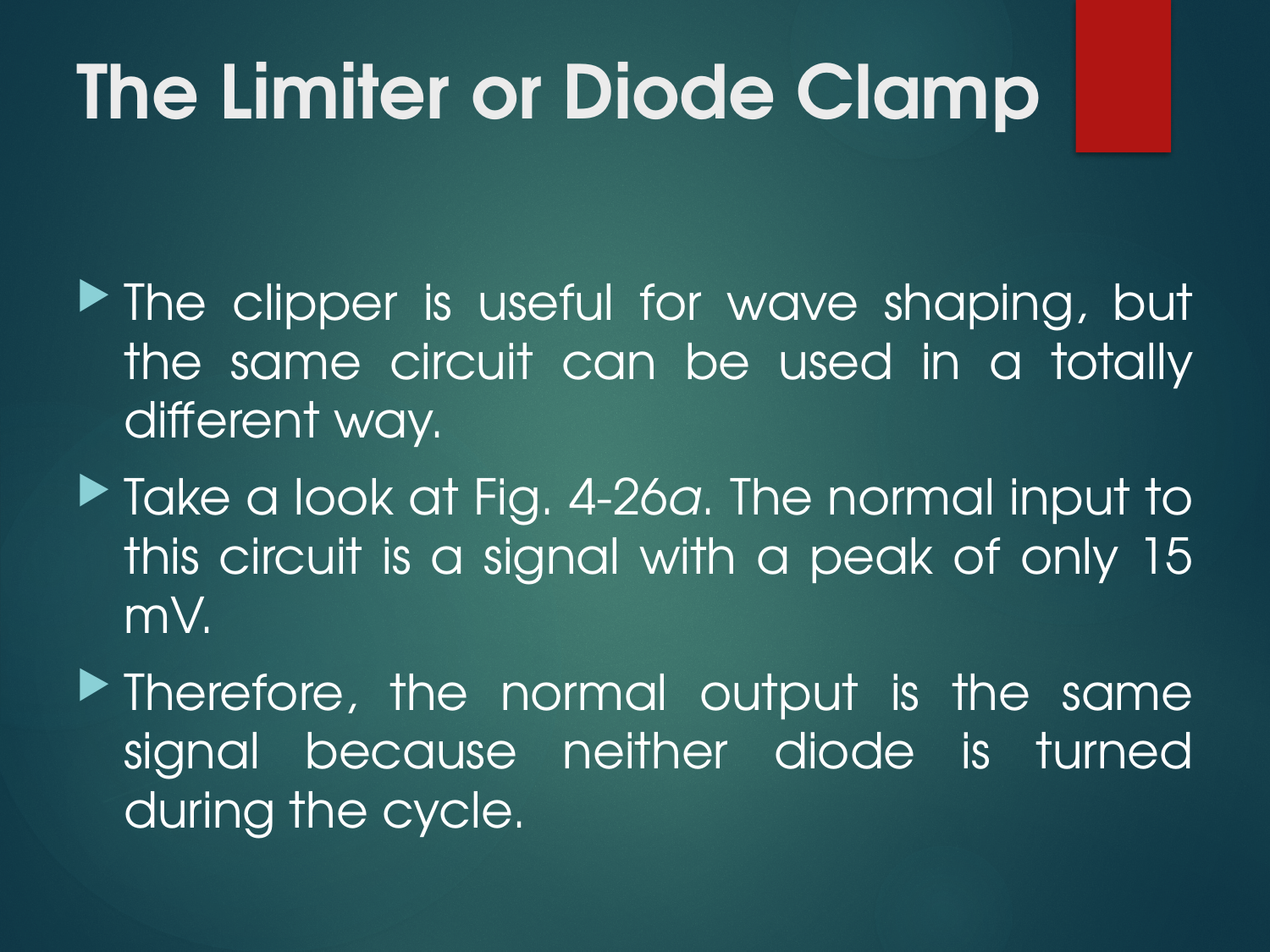

# The Limiter or Diode Clamp
The clipper is useful for wave shaping, but the same circuit can be used in a totally different way.
Take a look at Fig. 4-26a. The normal input to this circuit is a signal with a peak of only 15 mV.
Therefore, the normal output is the same signal because neither diode is turned during the cycle.